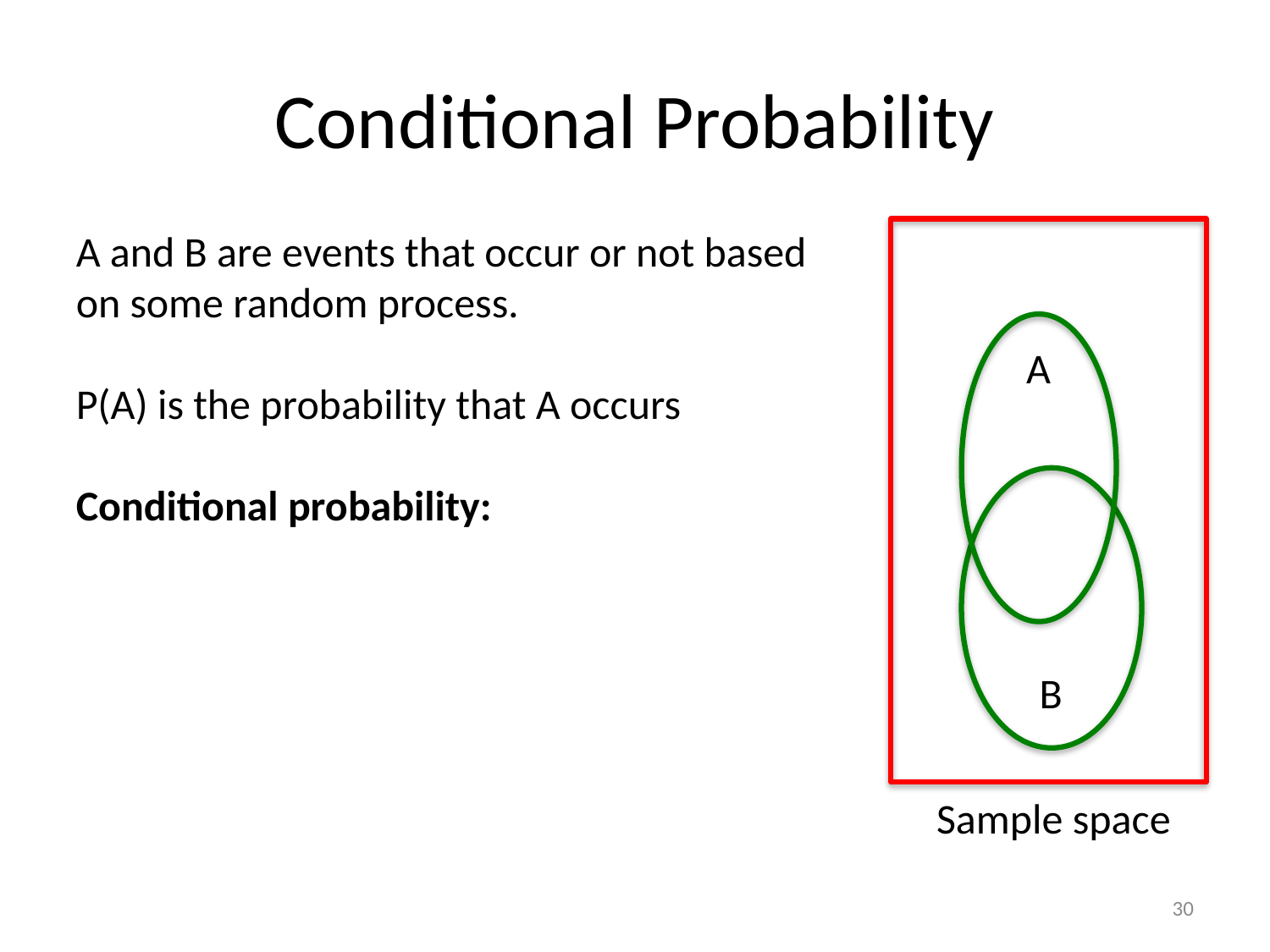

# Conditional Probability
A and B are events that occur or not based on some random process.

P(A) is the probability that A occurs

Conditional probability:

A

B
Sample space
30